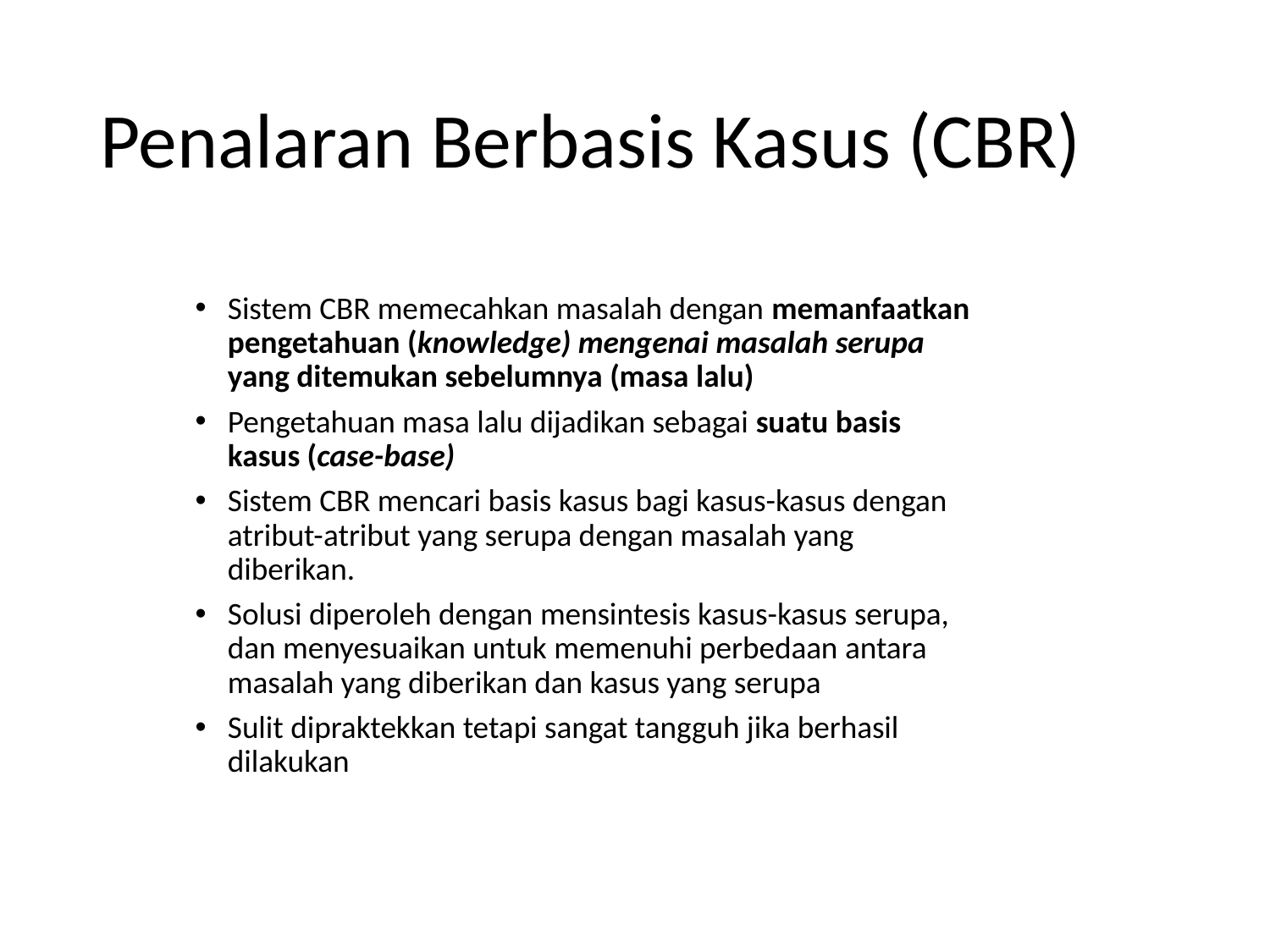

# Penalaran Berbasis Kasus (CBR)
Sistem CBR memecahkan masalah dengan memanfaatkan  pengetahuan (knowledge) mengenai masalah serupa yang ditemukan sebelumnya (masa lalu)
Pengetahuan masa lalu dijadikan sebagai suatu basis kasus (case-base)
Sistem CBR mencari basis kasus bagi kasus-kasus dengan atribut-atribut yang serupa dengan masalah yang diberikan.
Solusi diperoleh dengan mensintesis kasus-kasus serupa, dan menyesuaikan untuk memenuhi perbedaan antara masalah yang diberikan dan kasus yang serupa
Sulit dipraktekkan tetapi sangat tangguh jika berhasil dilakukan